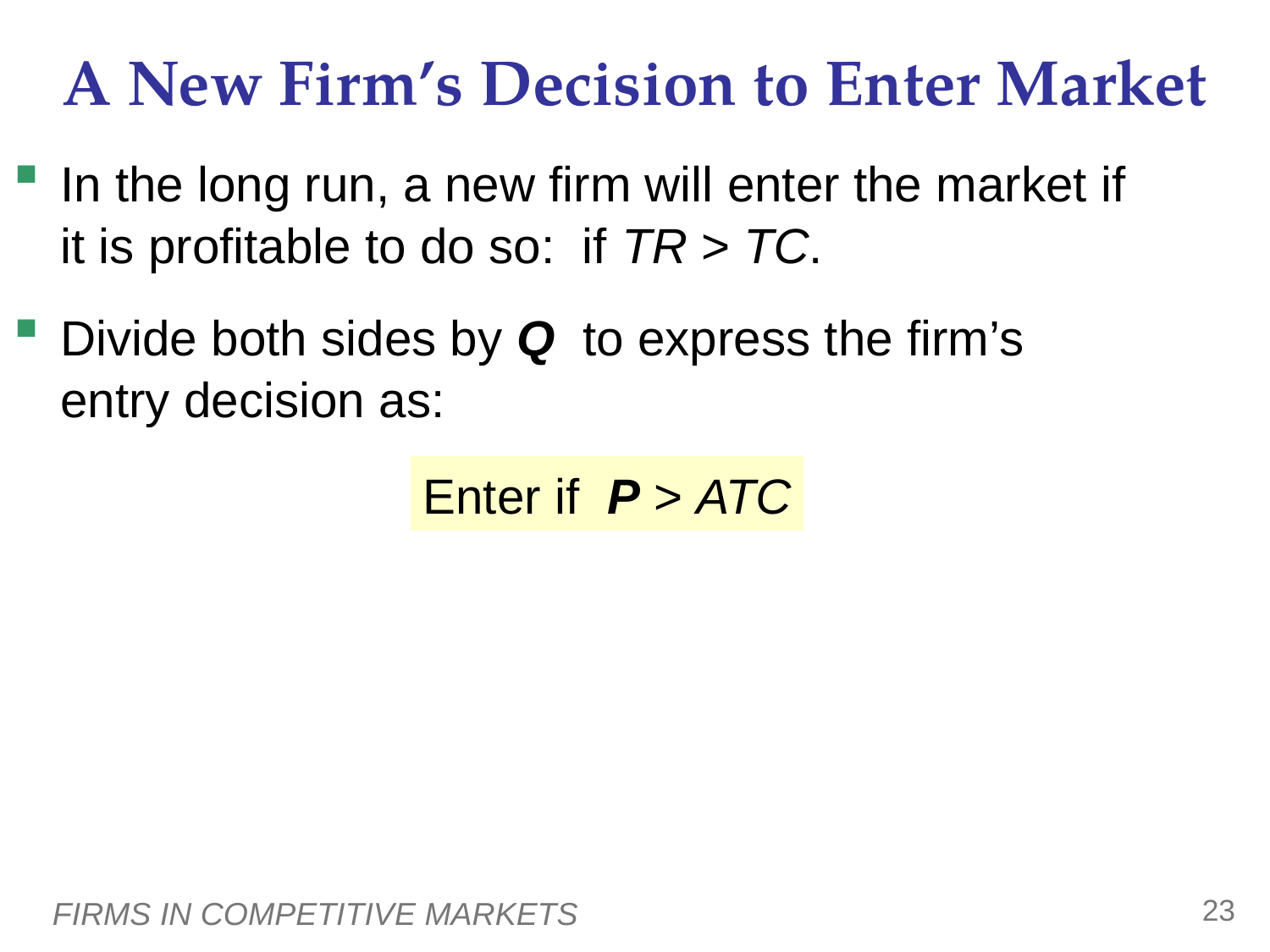

A New Firm’s Decision to Enter Market
0
In the long run, a new firm will enter the market if it is profitable to do so:  if TR > TC.
Divide both sides by Q  to express the firm’s entry decision as:
Enter if  P > ATC
23
FIRMS IN COMPETITIVE MARKETS